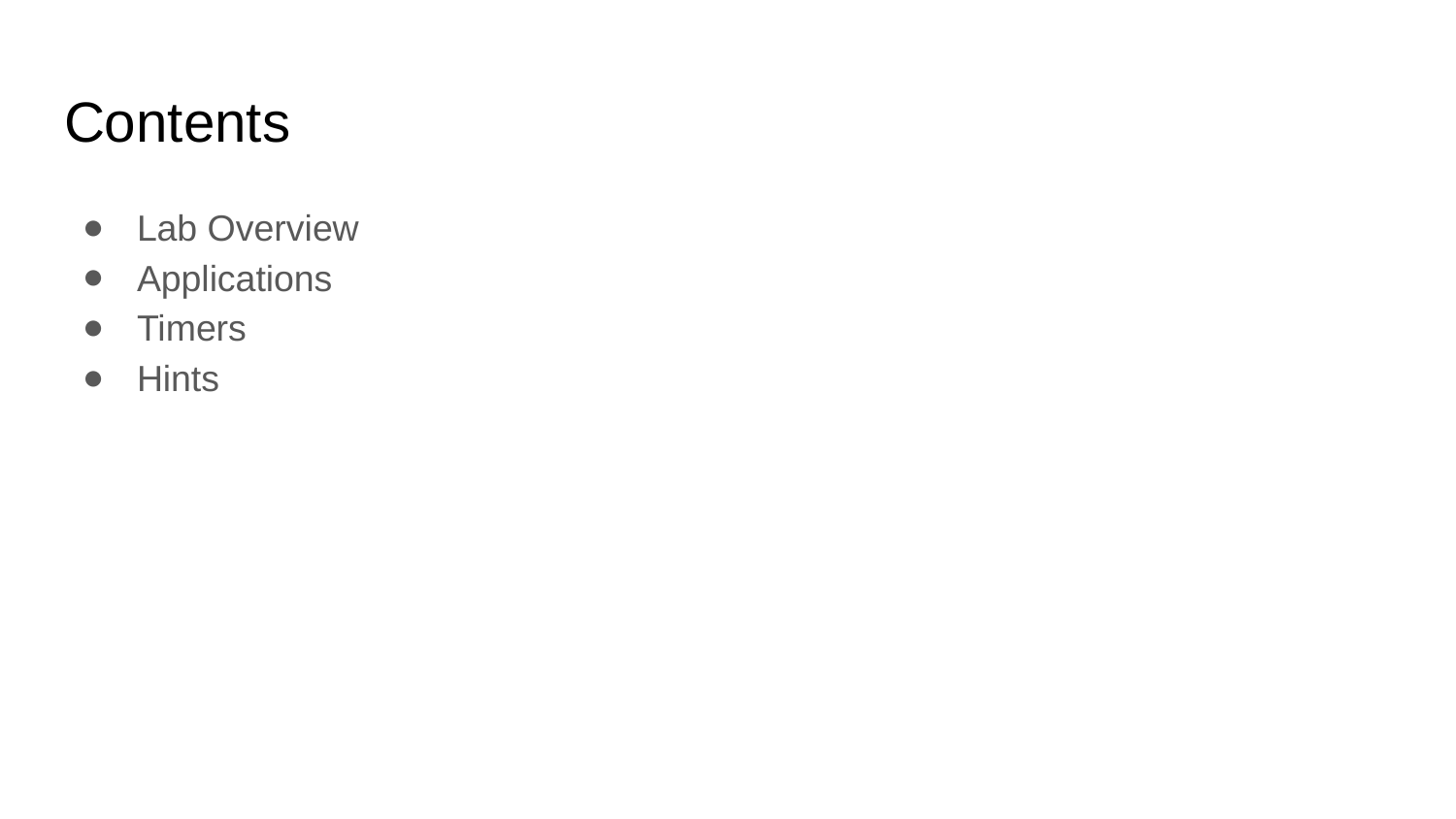

# Contents
Lab Overview
Applications
Timers
Hints